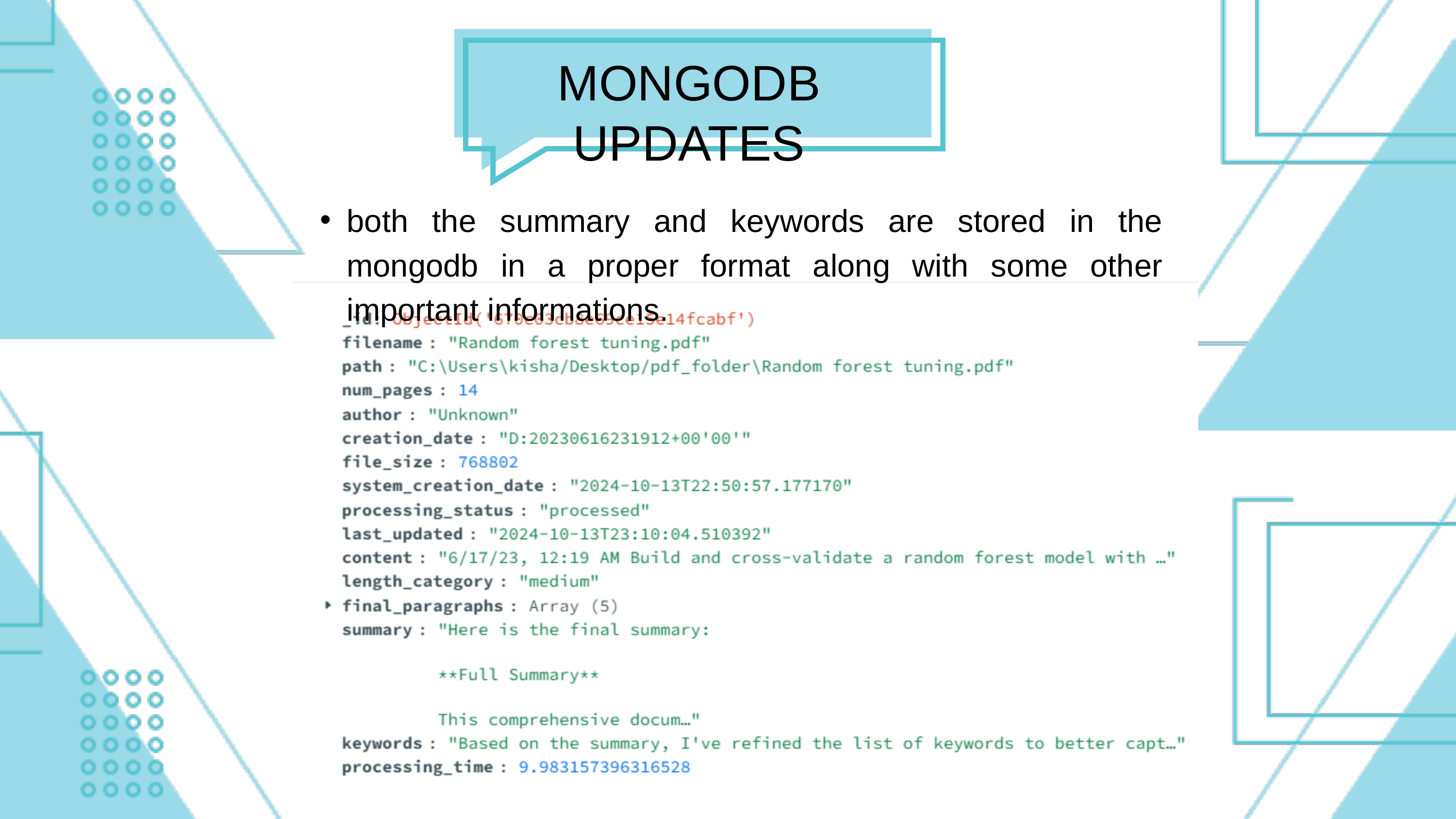

MONGODB UPDATES
both the summary and keywords are stored in the mongodb in a proper format along with some other important informations.